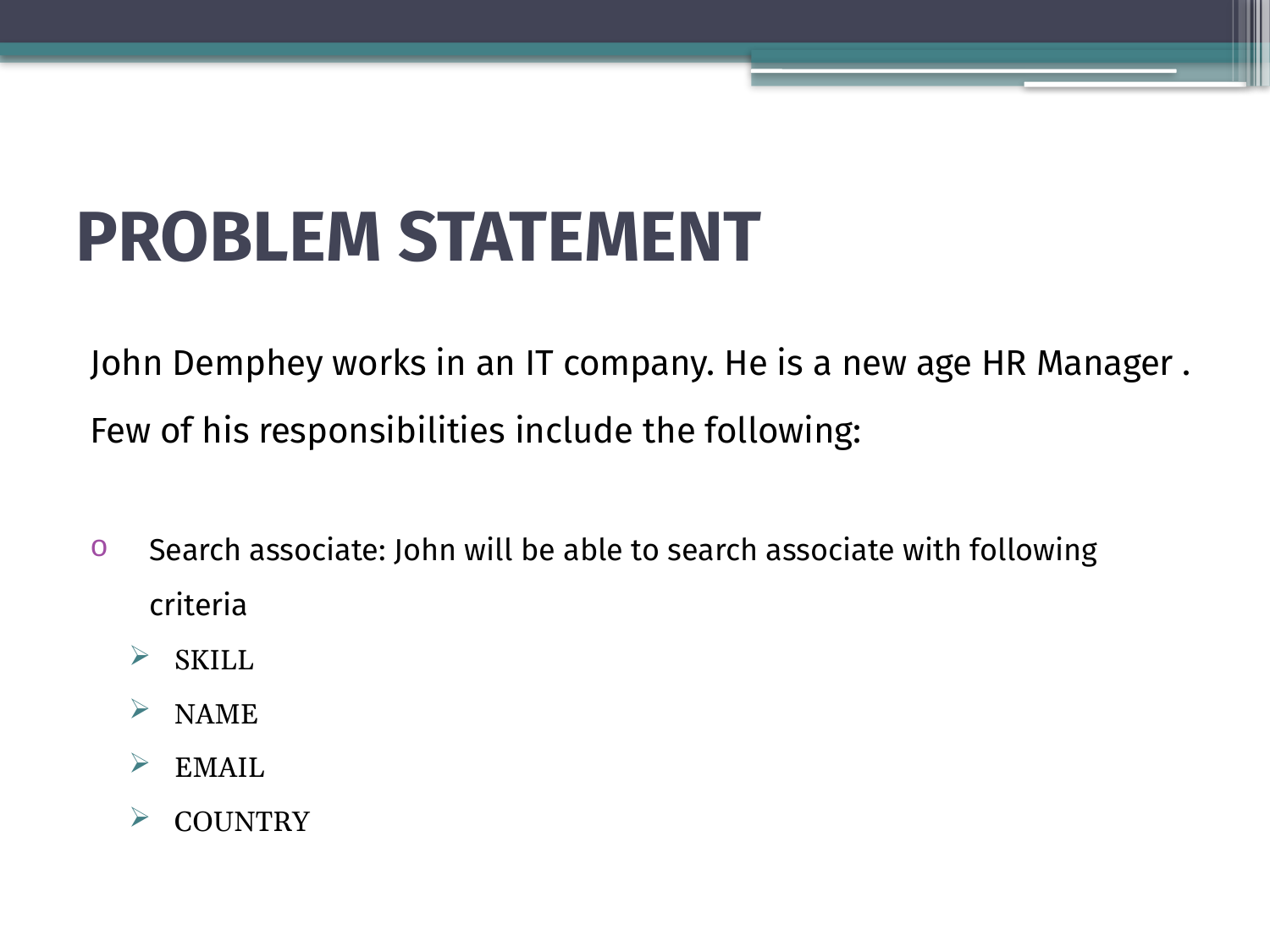

# PROBLEM STATEMENT
John Demphey works in an IT company. He is a new age HR Manager .
Few of his responsibilities include the following:

Search associate: John will be able to search associate with following criteria
  SKILL
  NAME
  EMAIL
  COUNTRY